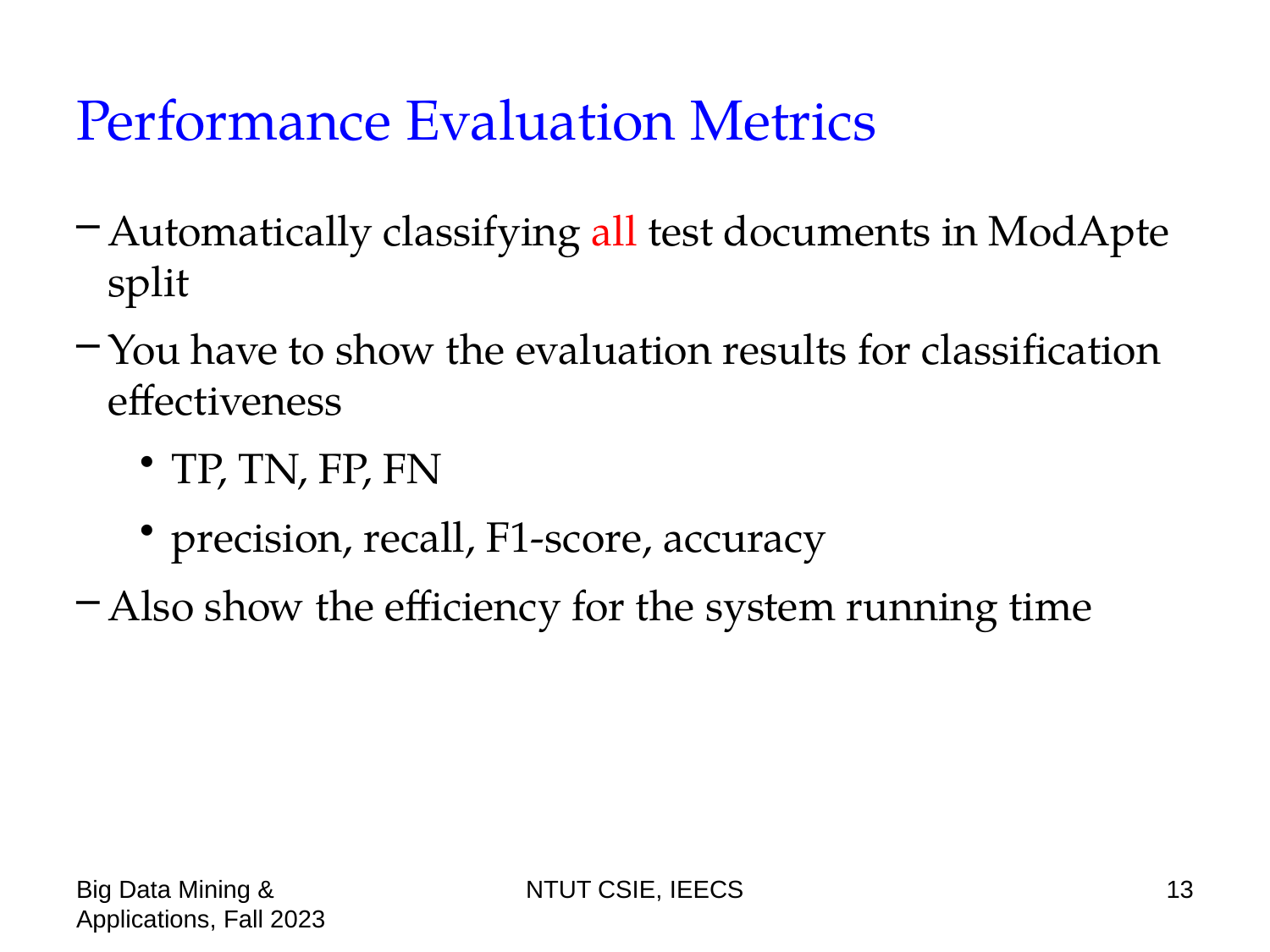

# Performance Evaluation Metrics
Automatically classifying all test documents in ModApte split
You have to show the evaluation results for classification effectiveness
TP, TN, FP, FN
precision, recall, F1-score, accuracy
Also show the efficiency for the system running time

Big Data Mining & Applications, Fall 2023
NTUT CSIE, IEECS
13